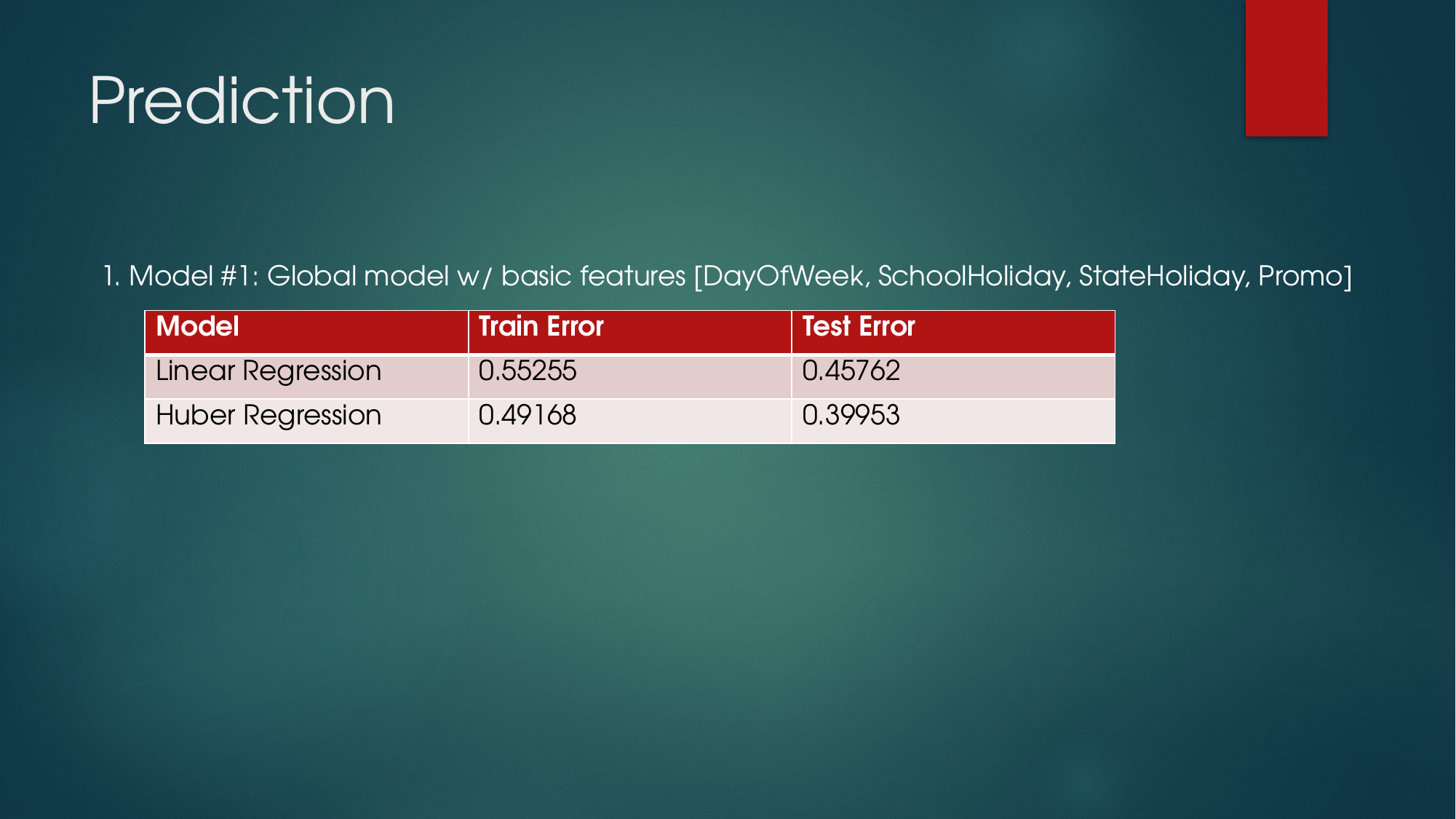

# Prediction
1. Model #1: Global model w/ basic features [DayOfWeek, SchoolHoliday, StateHoliday, Promo]

| Model | Train Error | Test Error |
| --- | --- | --- |
| Linear Regression | 0.55255 | 0.45762 |
| Huber Regression | 0.49168 | 0.39953 |